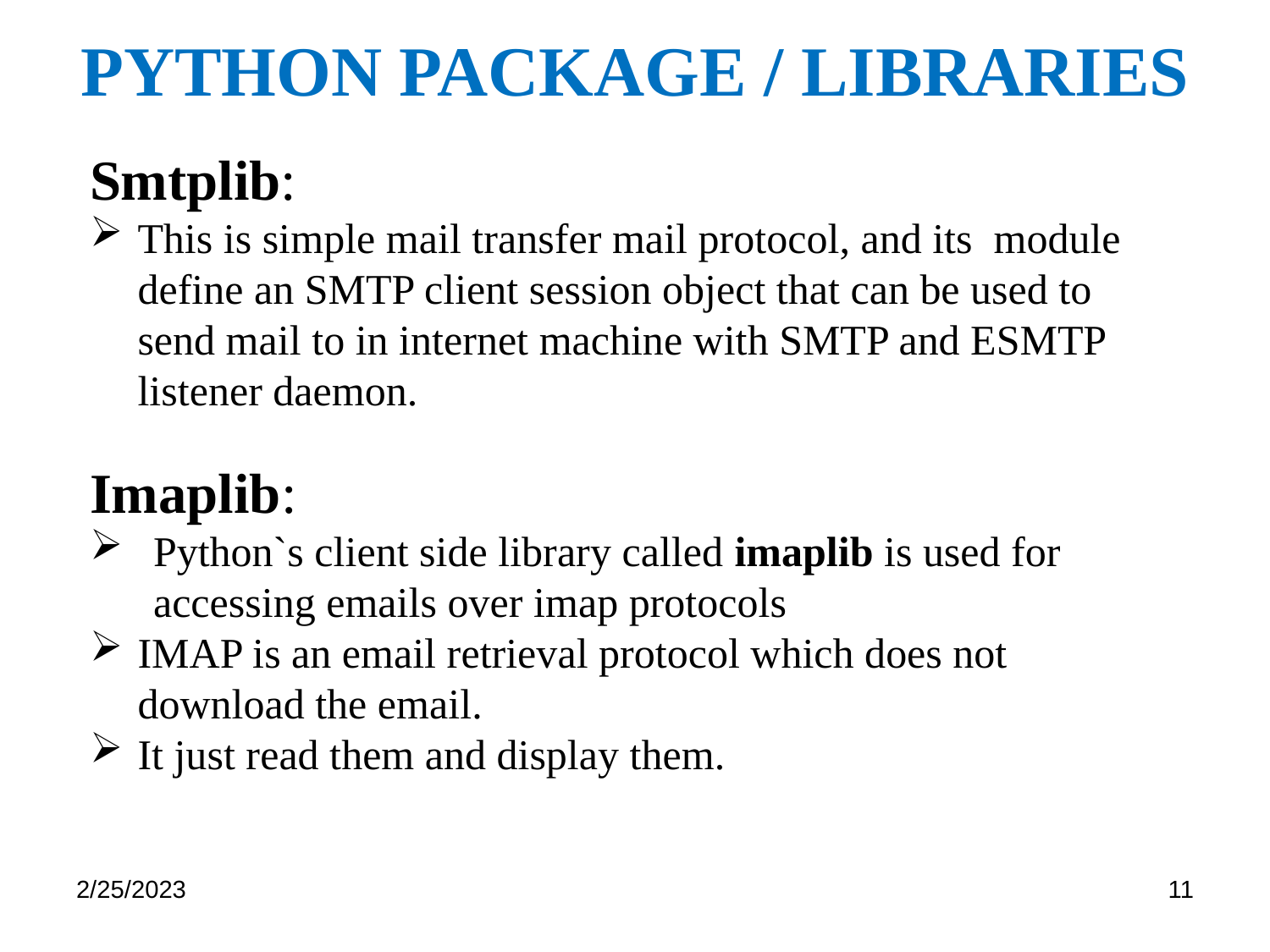

Python package / libraries
Smtplib:
This is simple mail transfer mail protocol, and its  module define an SMTP client session object that can be used to send mail to in internet machine with SMTP and ESMTP listener daemon.

Imaplib:
Python`s client side library called imaplib is used for accessing emails over imap protocols
IMAP is an email retrieval protocol which does not download the email.
It just read them and display them.

2/25/2023
11